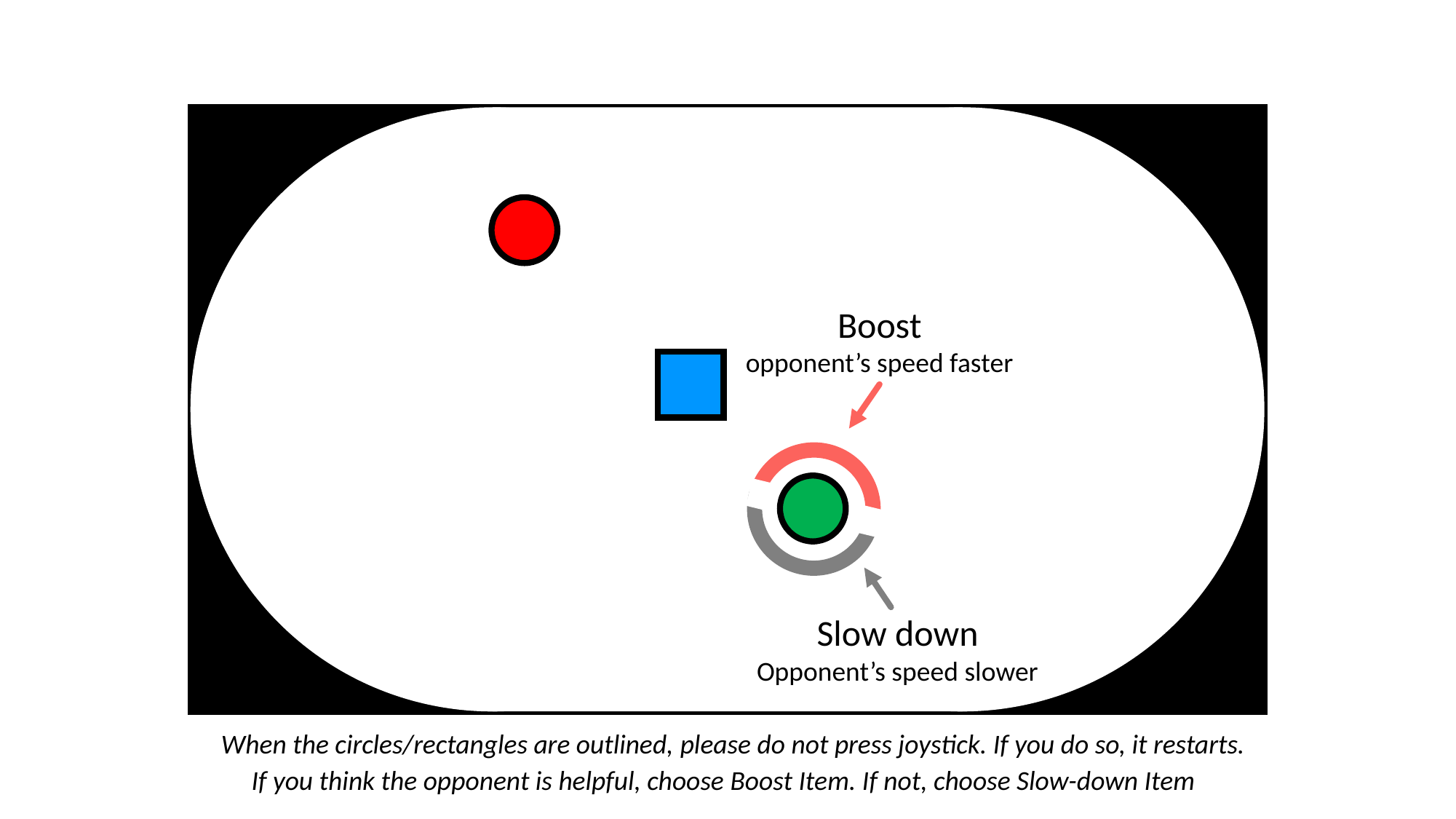

Boost
opponent’s speed faster
Slow down
Opponent’s speed slower

When the circles/rectangles are outlined, please do not press joystick. If you do so, it restarts.
If you think the opponent is helpful, choose Boost Item. If not, choose Slow-down Item